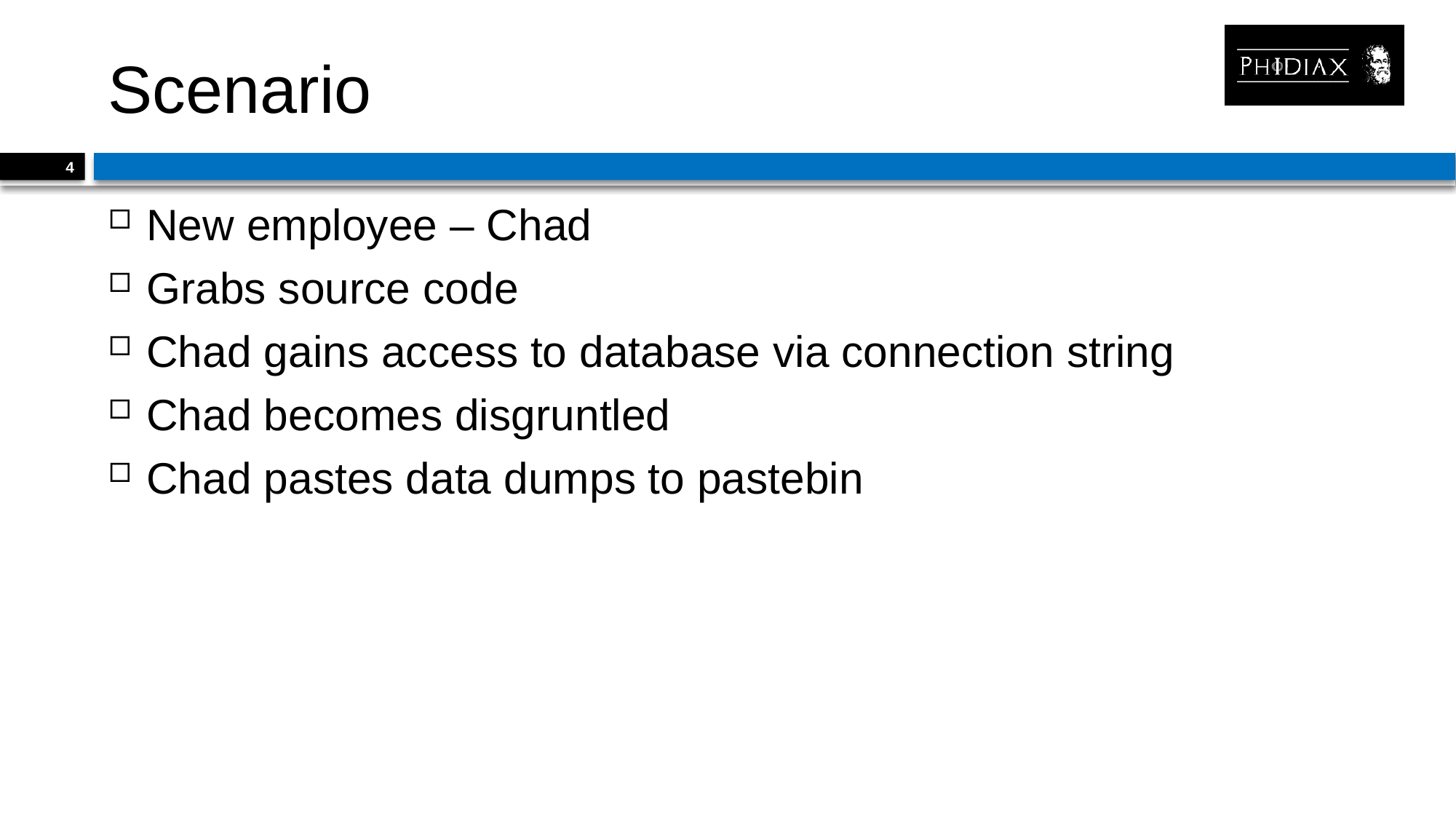

# Scenario
4
New employee – Chad
Grabs source code
Chad gains access to database via connection string
Chad becomes disgruntled
Chad pastes data dumps to pastebin